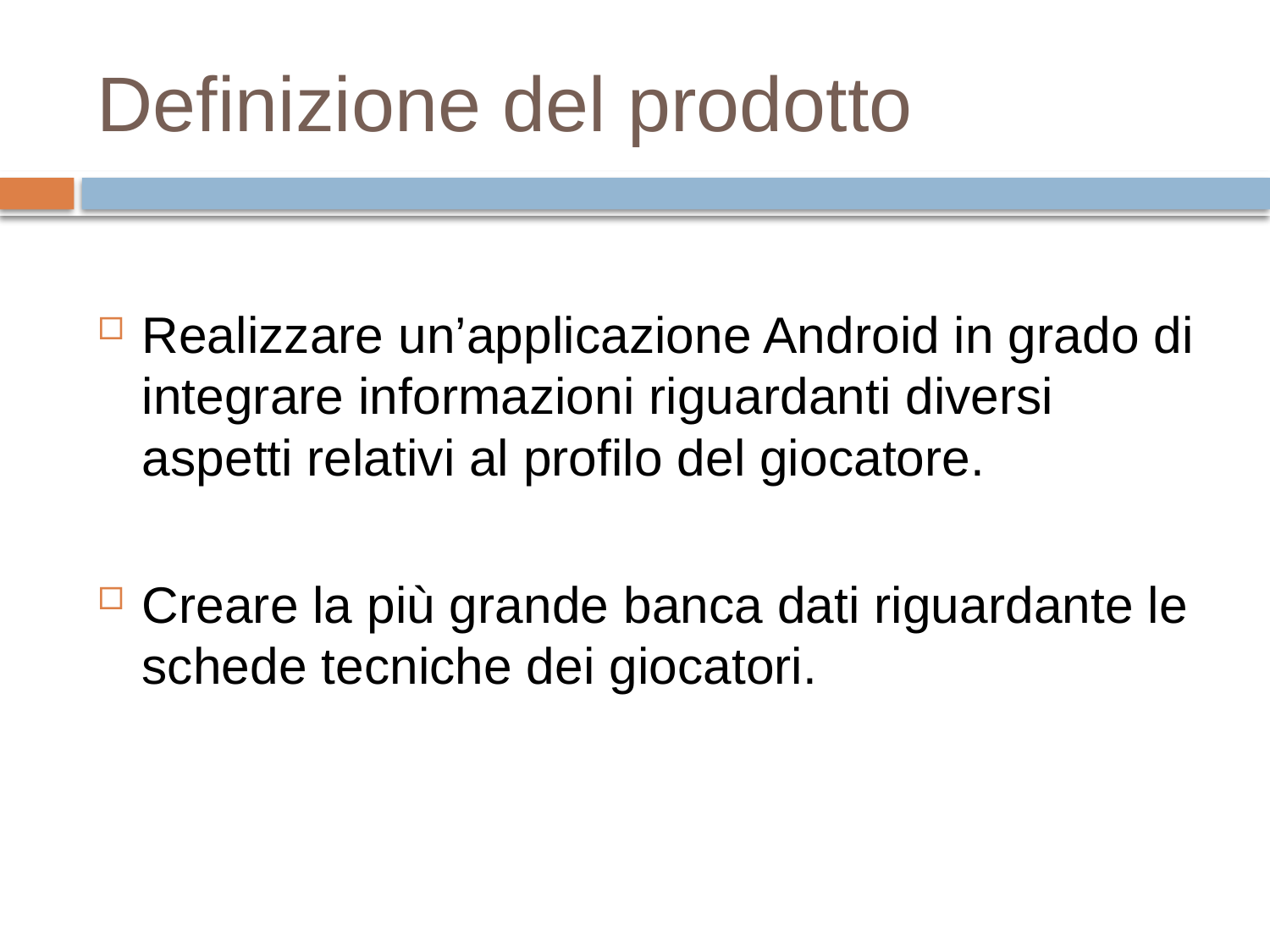

# Definizione del prodotto

Realizzare un’applicazione Android in grado di integrare informazioni riguardanti diversi aspetti relativi al profilo del giocatore.

Creare la più grande banca dati riguardante le schede tecniche dei giocatori.